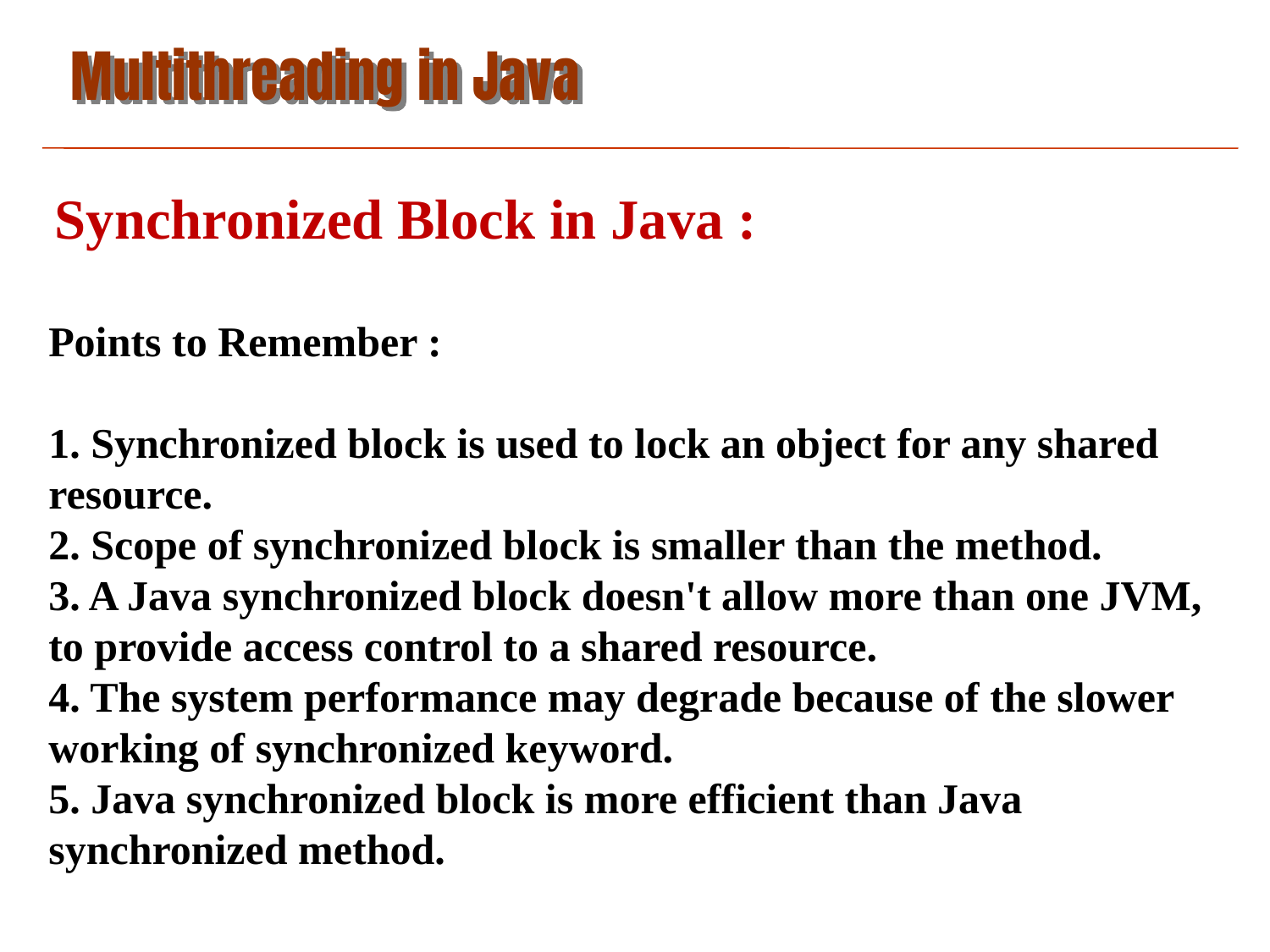

Multithreading in Java

Synchronized Block in Java :

Points to Remember :

1. Synchronized block is used to lock an object for any shared resource.
2. Scope of synchronized block is smaller than the method.
3. A Java synchronized block doesn't allow more than one JVM, to provide access control to a shared resource.
4. The system performance may degrade because of the slower working of synchronized keyword.
5. Java synchronized block is more efficient than Java synchronized method.